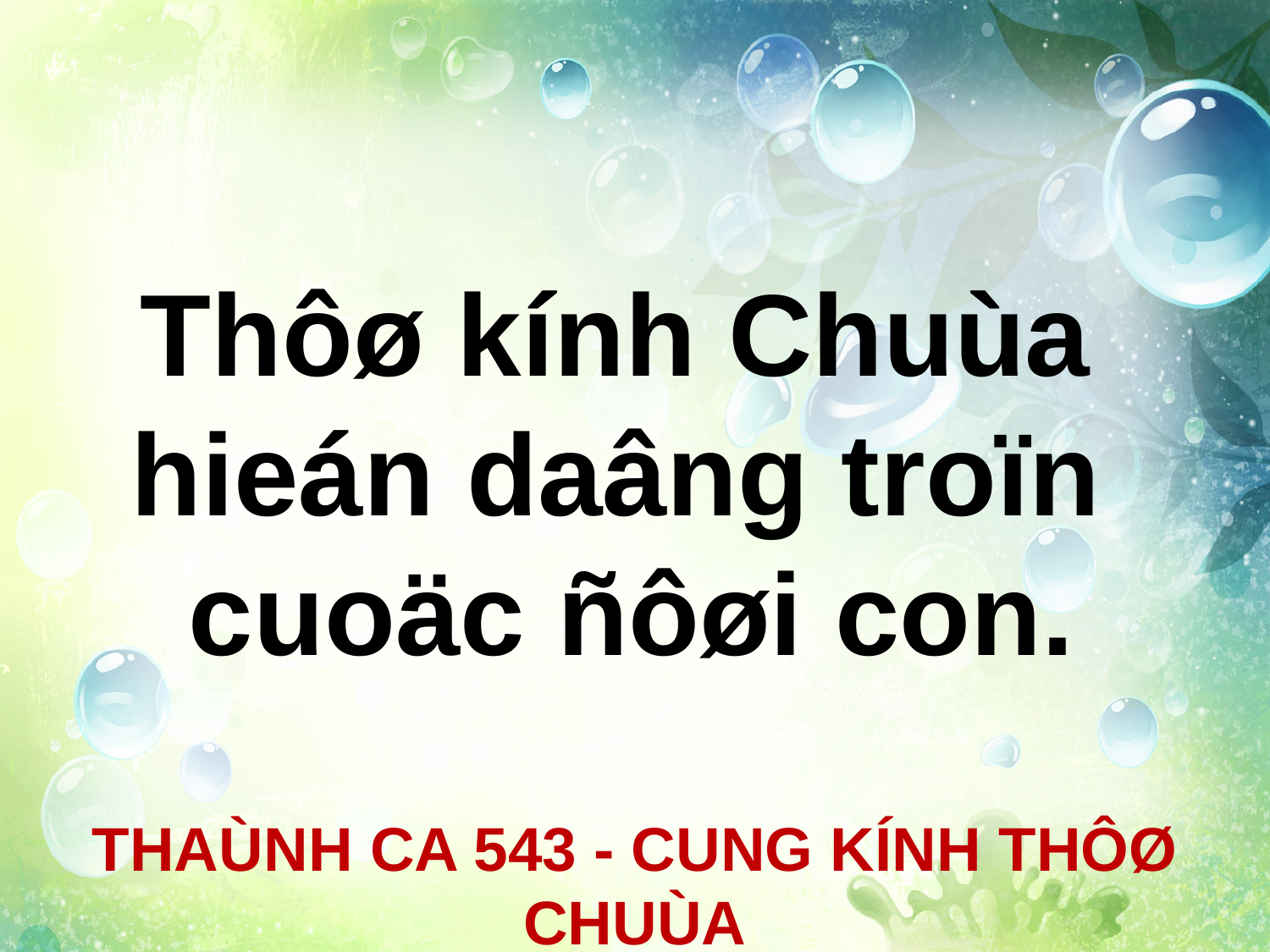

Thôø kính Chuùa
hieán daâng troïn
cuoäc ñôøi con.
THAÙNH CA 543 - CUNG KÍNH THÔØ CHUÙA